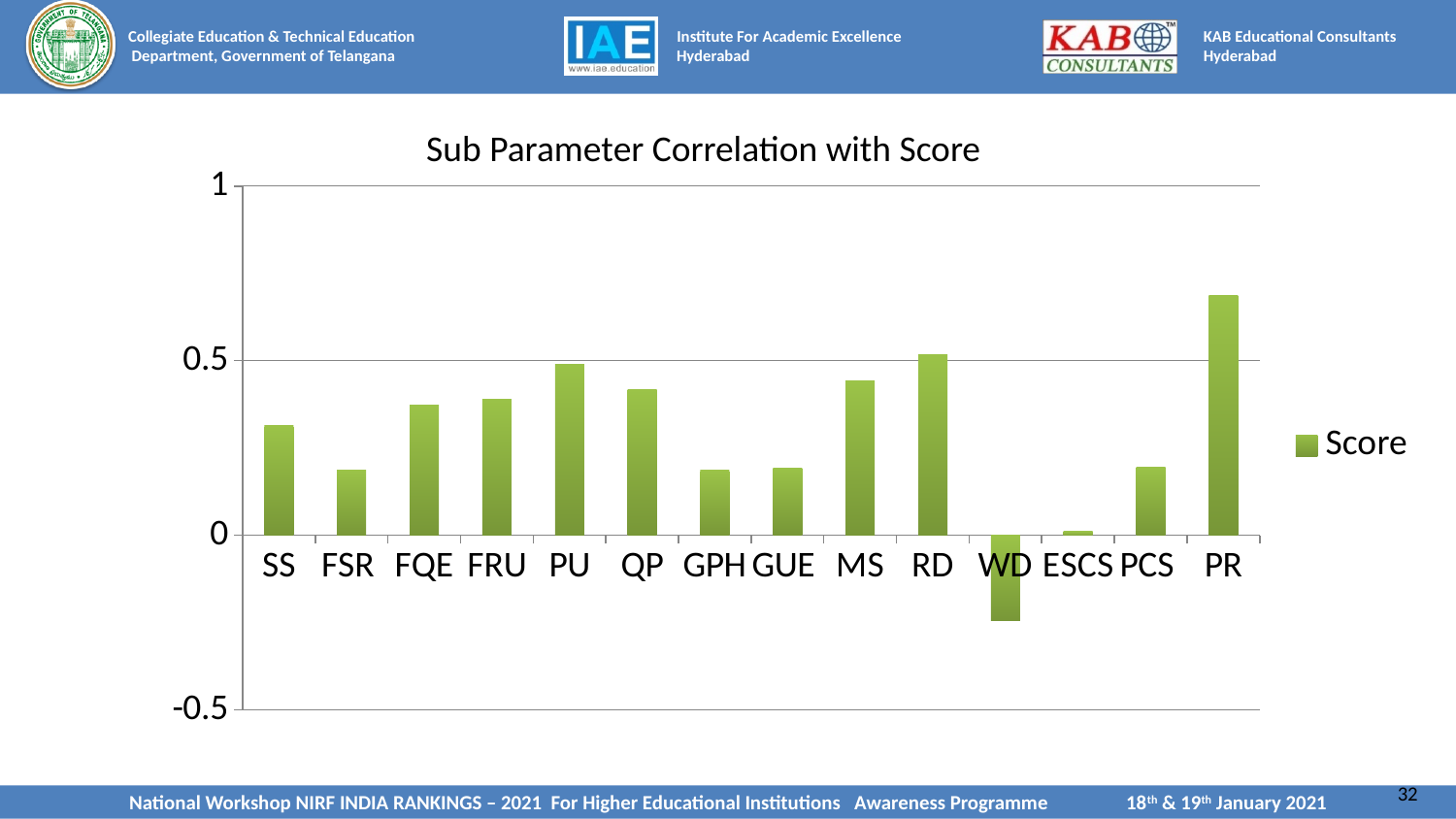

Sub Parameter Correlation with Score

### Chart

| Category | Score |
|---|---|
| SS | 0.315 |
| FSR  | 0.186 |
| FQE | 0.372 |
| FRU | 0.389 |
| PU | 0.489 |
| QP | 0.416 |
| GPH | 0.187 |
| GUE  | 0.192 |
| MS | 0.442 |
| RD | 0.516 |
| WD | -0.245 |
| ESCS | 0.012 |
| PCS  | 0.196 |
| PR | 0.687 |